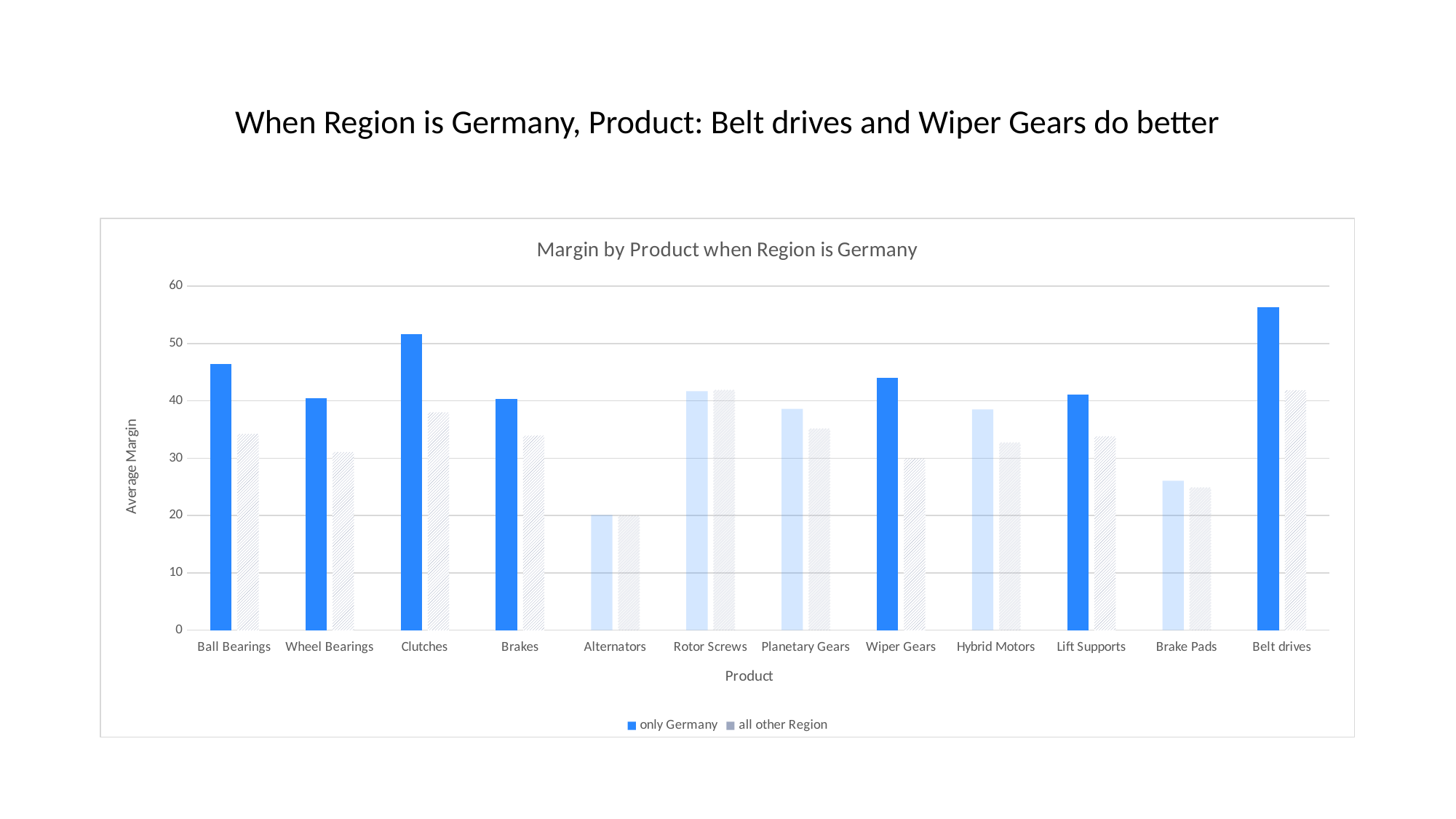

# When Region is Germany, Product: Belt drives and Wiper Gears do better

### Chart: Margin by Product when Region is Germany

| Category |  |  |
|---|---|---|
| Ball Bearings | 46.37 | 34.25 |
| Wheel Bearings | 40.45 | 31.08 |
| Clutches | 51.69 | 37.98 |
| Brakes | 40.38 | 33.93 |
| Alternators | 20.08 | 19.99 |
| Rotor Screws | 41.69 | 41.88 |
| Planetary Gears | 38.59 | 35.15 |
| Wiper Gears | 44.03 | 29.95 |
| Hybrid Motors | 38.52 | 32.71 |
| Lift Supports | 41.11 | 33.8 |
| Brake Pads | 26.07 | 24.88 |
| Belt drives | 56.32 | 41.85 |